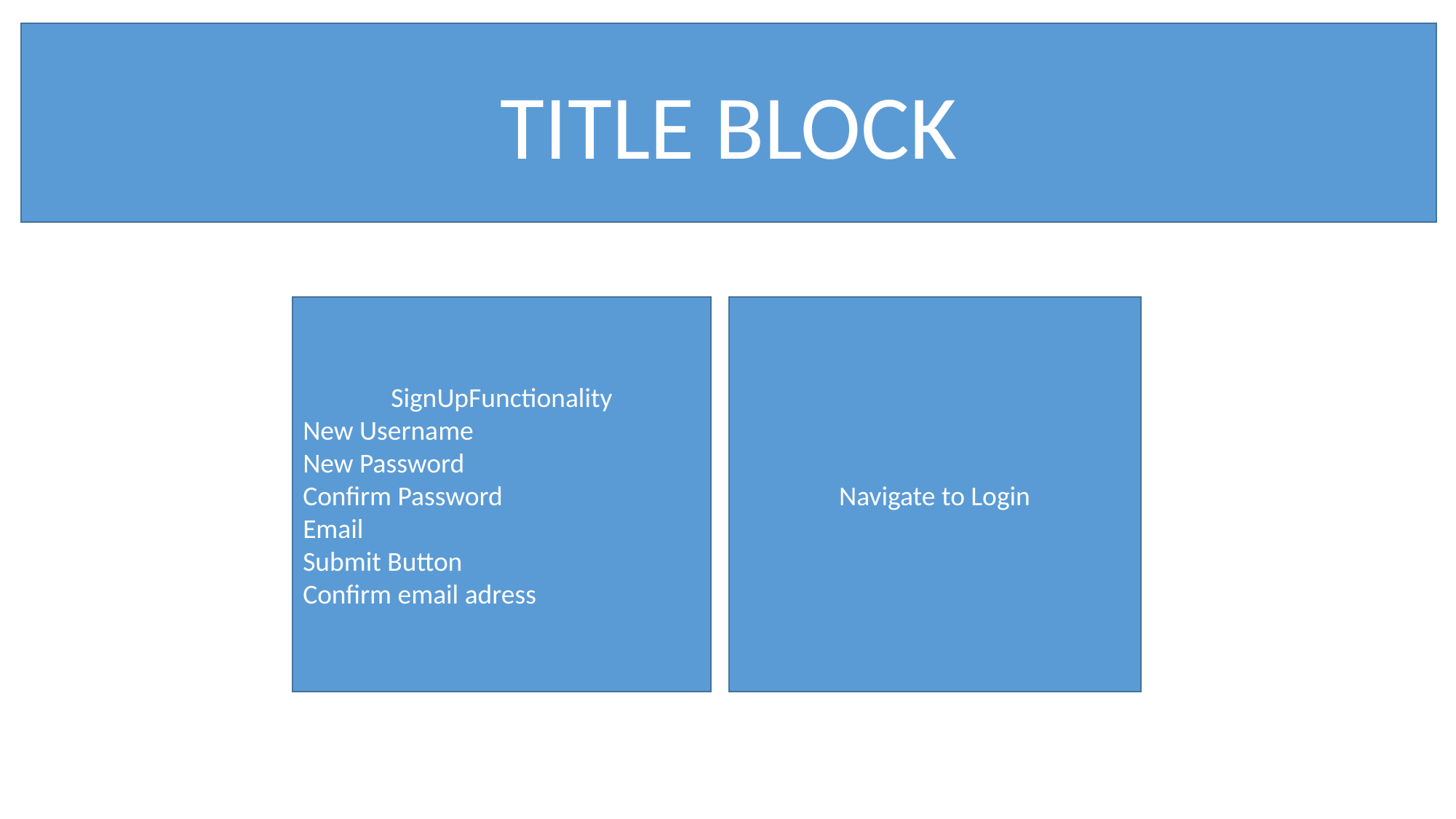

TITLE BLOCK
SignUpFunctionality
New Username
New Password
Confirm Password
Email
Submit Button
Confirm email adress
Navigate to Login